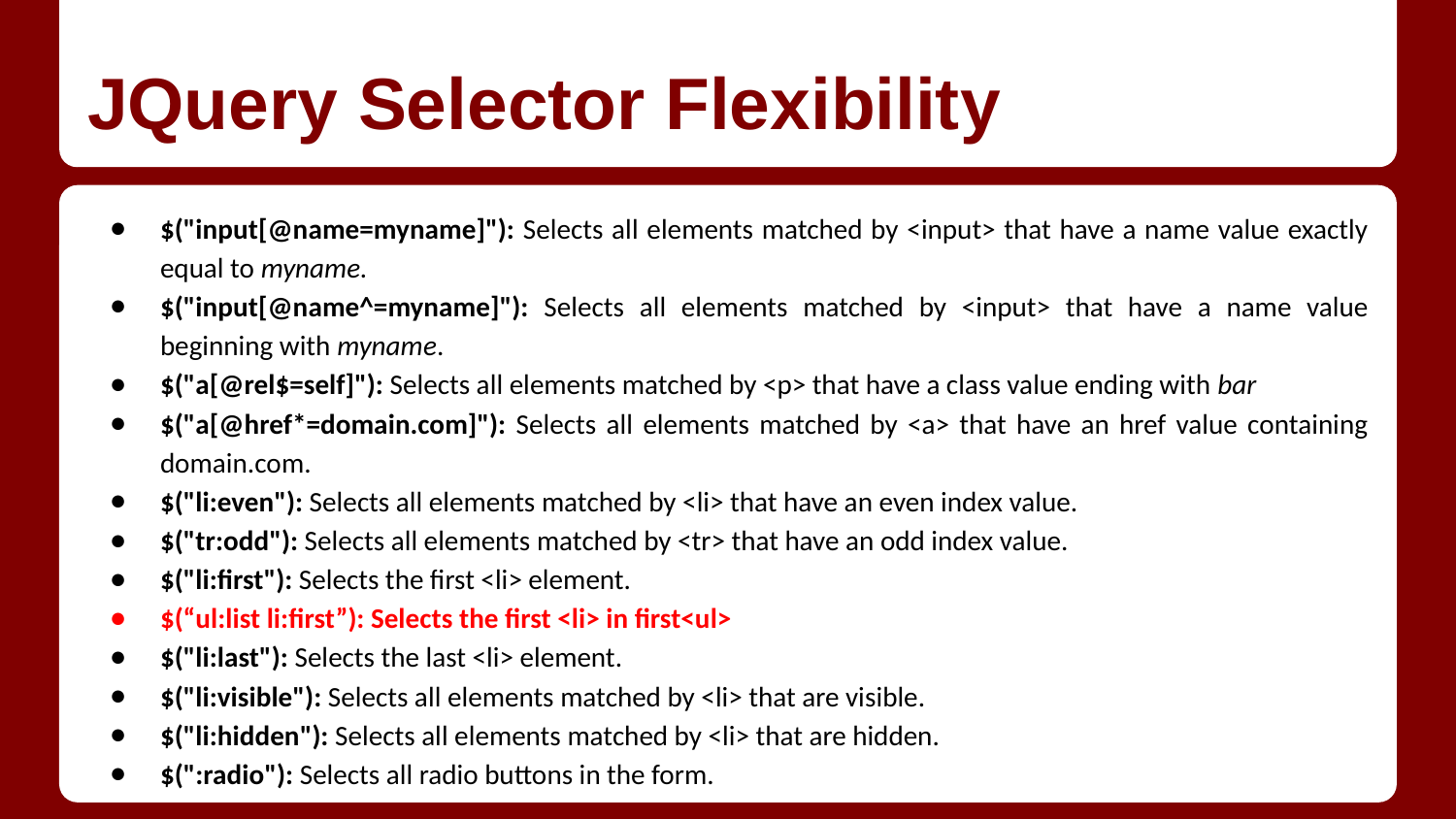

# JQuery Selector Flexibility
$("input[@name=myname]"): Selects all elements matched by <input> that have a name value exactly equal to myname.
$("input[@name^=myname]"): Selects all elements matched by <input> that have a name value beginning with myname.
$("a[@rel$=self]"): Selects all elements matched by <p> that have a class value ending with bar
$("a[@href*=domain.com]"): Selects all elements matched by <a> that have an href value containing domain.com.
$("li:even"): Selects all elements matched by <li> that have an even index value.
$("tr:odd"): Selects all elements matched by <tr> that have an odd index value.
$("li:first"): Selects the first <li> element.
$(“ul:list li:first”): Selects the first <li> in first<ul>
$("li:last"): Selects the last <li> element.
$("li:visible"): Selects all elements matched by <li> that are visible.
$("li:hidden"): Selects all elements matched by <li> that are hidden.
$(":radio"): Selects all radio buttons in the form.